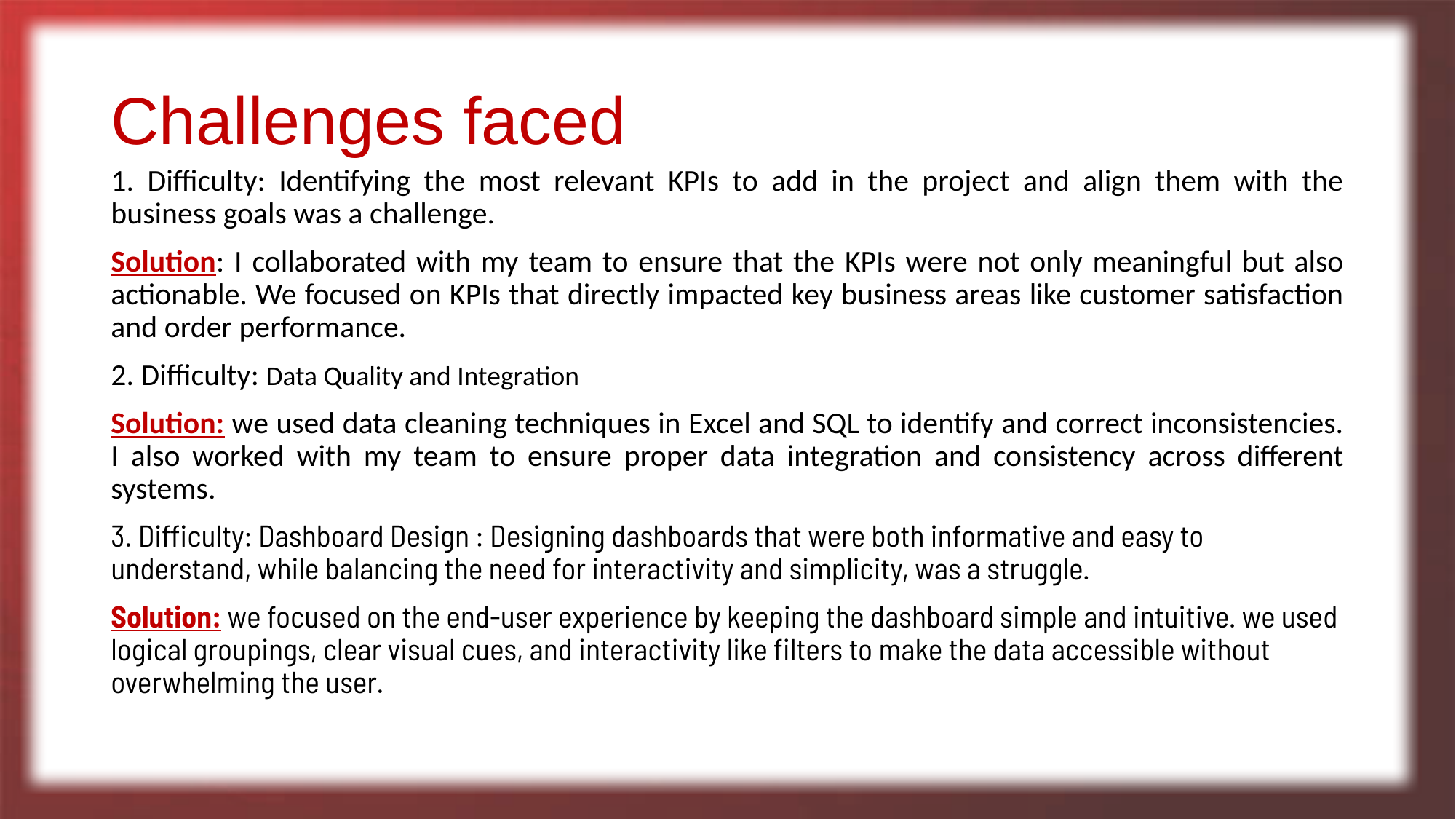

# Challenges faced
1. Difficulty: Identifying the most relevant KPIs to add in the project and align them with the business goals was a challenge.
Solution: I collaborated with my team to ensure that the KPIs were not only meaningful but also actionable. We focused on KPIs that directly impacted key business areas like customer satisfaction and order performance.
2. Difficulty: Data Quality and Integration
Solution: we used data cleaning techniques in Excel and SQL to identify and correct inconsistencies. I also worked with my team to ensure proper data integration and consistency across different systems.
3. Difficulty: Dashboard Design : Designing dashboards that were both informative and easy to understand, while balancing the need for interactivity and simplicity, was a struggle.
Solution: we focused on the end-user experience by keeping the dashboard simple and intuitive. we used logical groupings, clear visual cues, and interactivity like filters to make the data accessible without overwhelming the user.